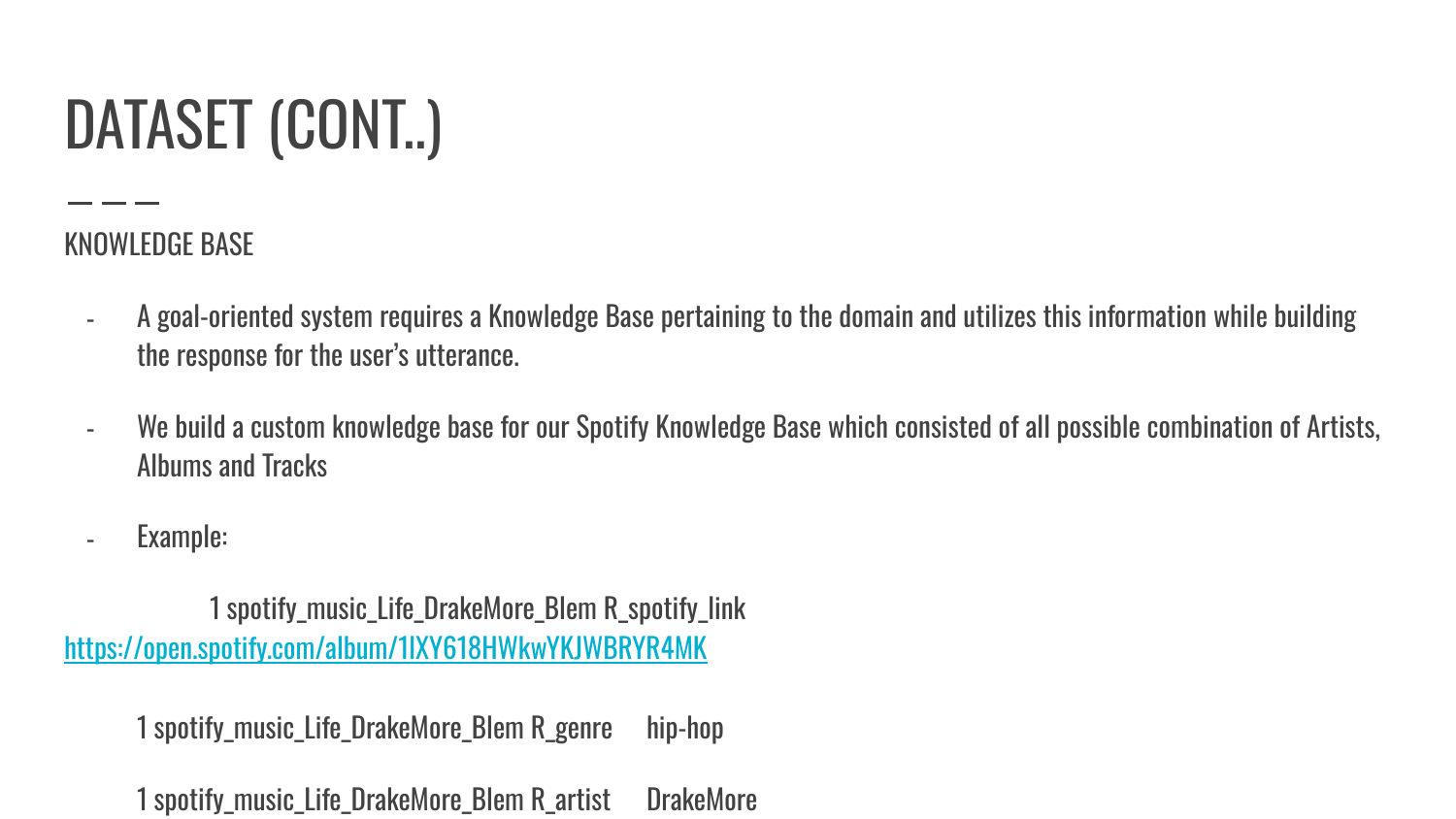

# DATASET (CONT..)
KNOWLEDGE BASE
A goal-oriented system requires a Knowledge Base pertaining to the domain and utilizes this information while building the response for the user’s utterance.
We build a custom knowledge base for our Spotify Knowledge Base which consisted of all possible combination of Artists, Albums and Tracks
Example:
	1 spotify_music_Life_DrakeMore_Blem R_spotify_link	https://open.spotify.com/album/1lXY618HWkwYKJWBRYR4MK
1 spotify_music_Life_DrakeMore_Blem R_genre	hip-hop
1 spotify_music_Life_DrakeMore_Blem R_artist	DrakeMore
1 spotify_music_Life_DrakeMore_Blem R_album	Life